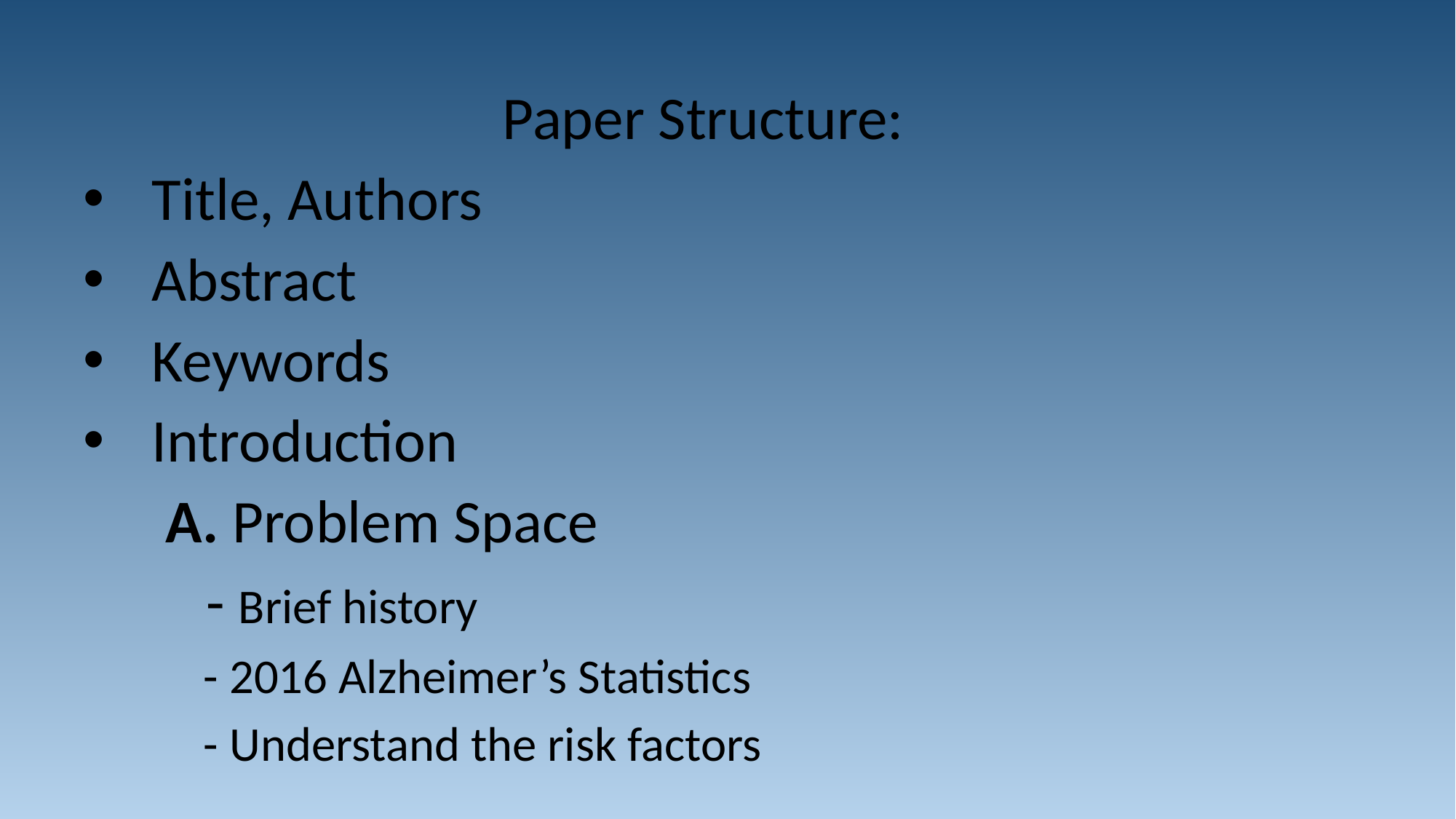

Paper Structure:
Title, Authors
Abstract
Keywords
Introduction
      A. Problem Space
         - Brief history
           - 2016 Alzheimer’s Statistics
           - Understand the risk factors